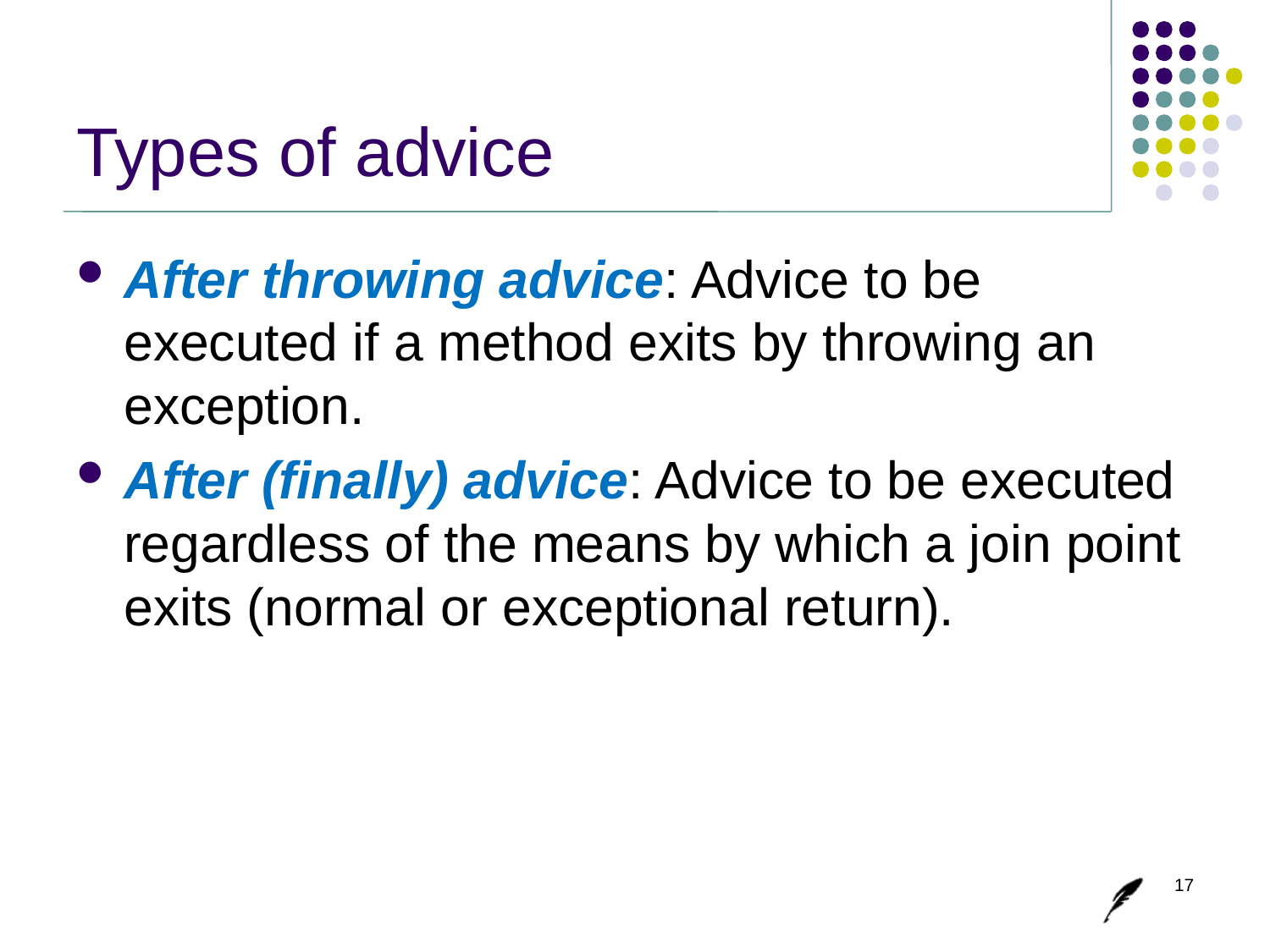

# Types of advice
After throwing advice: Advice to be executed if a method exits by throwing an exception.
After (finally) advice: Advice to be executed regardless of the means by which a join point exits (normal or exceptional return).

17